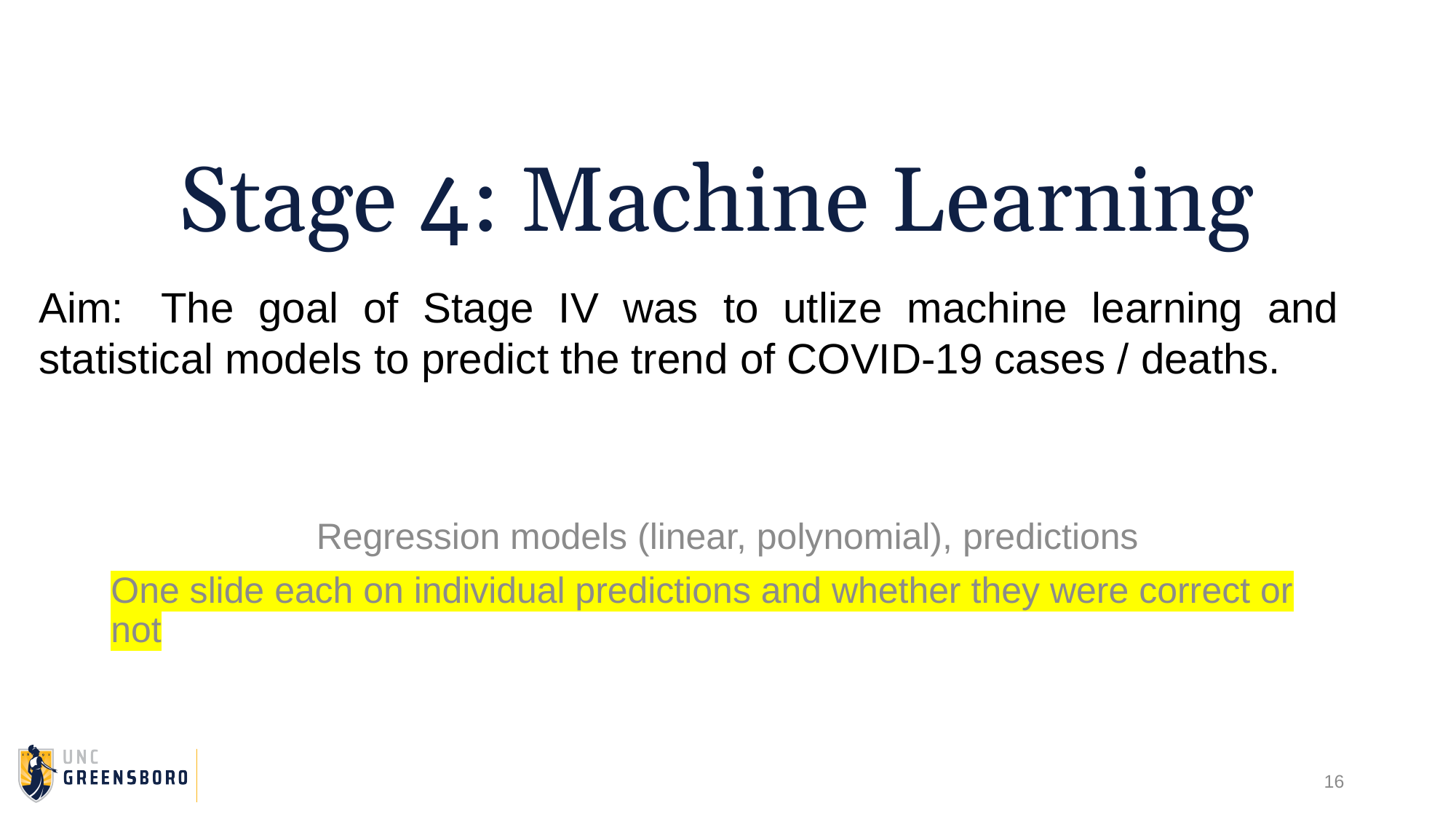

# Stage 4: Machine Learning
Aim: 	The goal of Stage IV was to utlize machine learning and 	statistical models to predict the trend of COVID-19 cases / deaths.
Regression models (linear, polynomial), predictions
One slide each on individual predictions and whether they were correct or not
16